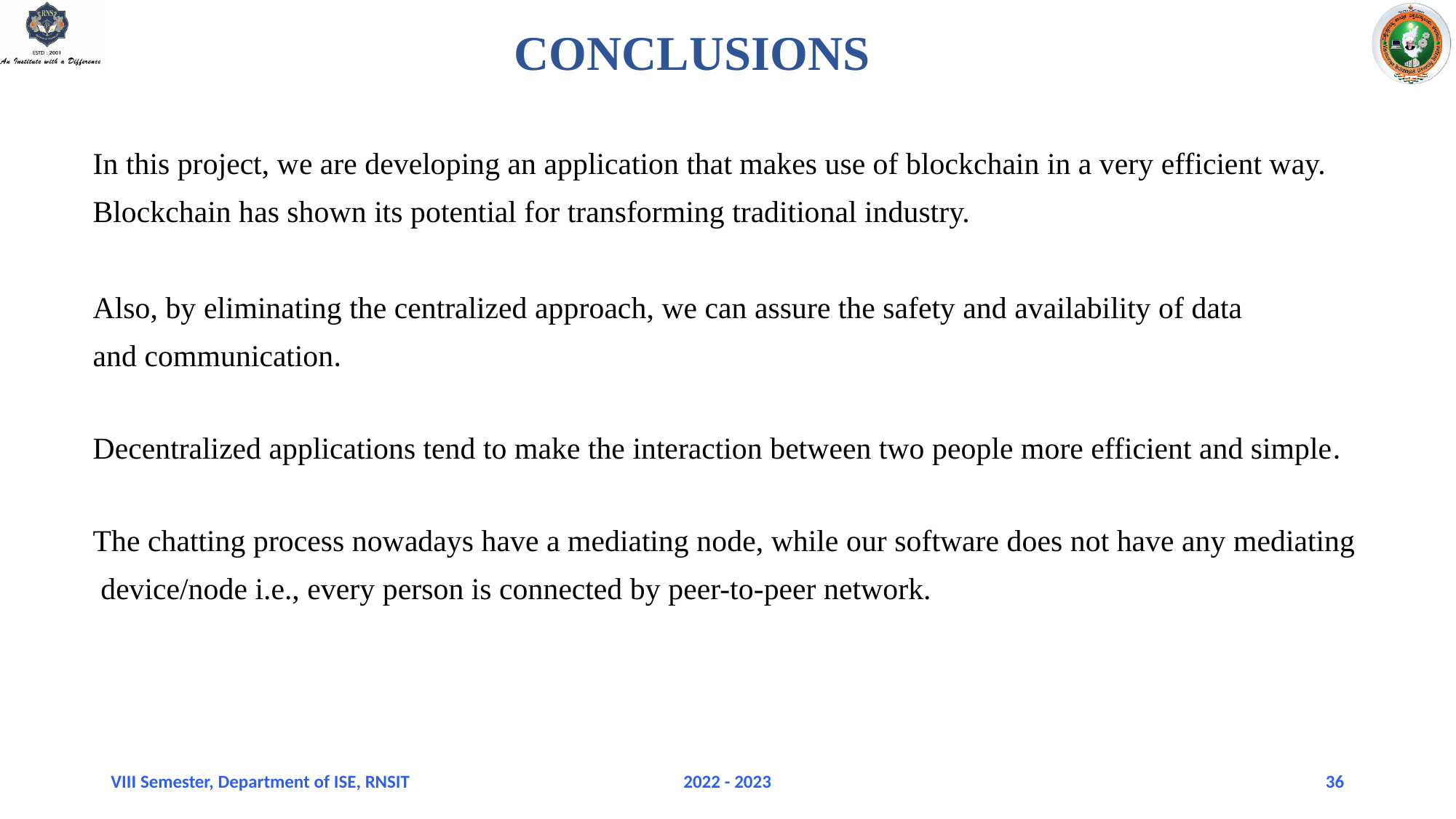

# CONCLUSIONS
 In this project, we are developing an application that makes use of blockchain in a very efficient way.
 Blockchain has shown its potential for transforming traditional industry.

 Also, by eliminating the centralized approach, we can assure the safety and availability of data
 and communication.

 Decentralized applications tend to make the interaction between two people more efficient and simple.

 The chatting process nowadays have a mediating node, while our software does not have any mediating
  device/node i.e., every person is connected by peer-to-peer network.

VIII Semester, Department of ISE, RNSIT
2022 - 2023
36